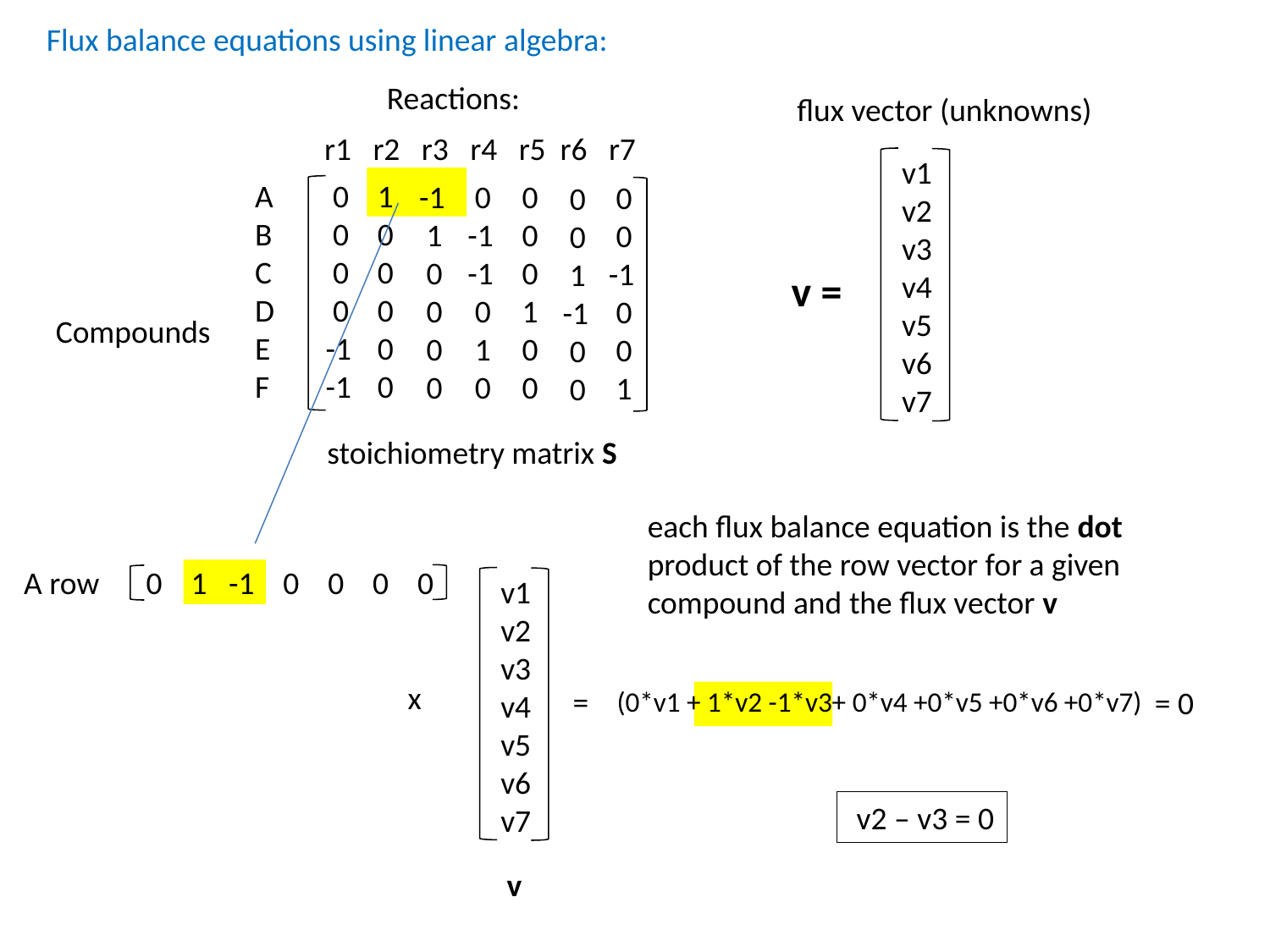

Flux balance equations using linear algebra:
Reactions:
r1   r2   r3   r4   r5  r6   r7
A
B
C
D
E
F
1
0
0
0
0
0
  0
  0
  0
  0
 -1
 -1
 0
-1
-1
 0
 1
 0
-1
 1
 0
 0
 0
 0
 0
 0
 0
 1
 0
 0

 0
 0
-1
 0
 0
 1
 0
 0
 1
-1
 0
 0

Compounds
stoichiometry matrix S
flux vector (unknowns)
v1
v2
v3
v4
v5
v6
v7

v =
each flux balance equation is the dot product of the row vector for a given compound and the flux vector v
0    1   -1    0    0    0    0
A row

v1
v2
v3
v4
v5
v6
v7

x
=
= 0
(0*v1 + 1*v2 -1*v3+ 0*v4 +0*v5 +0*v6 +0*v7)

 v2 – v3 = 0
v